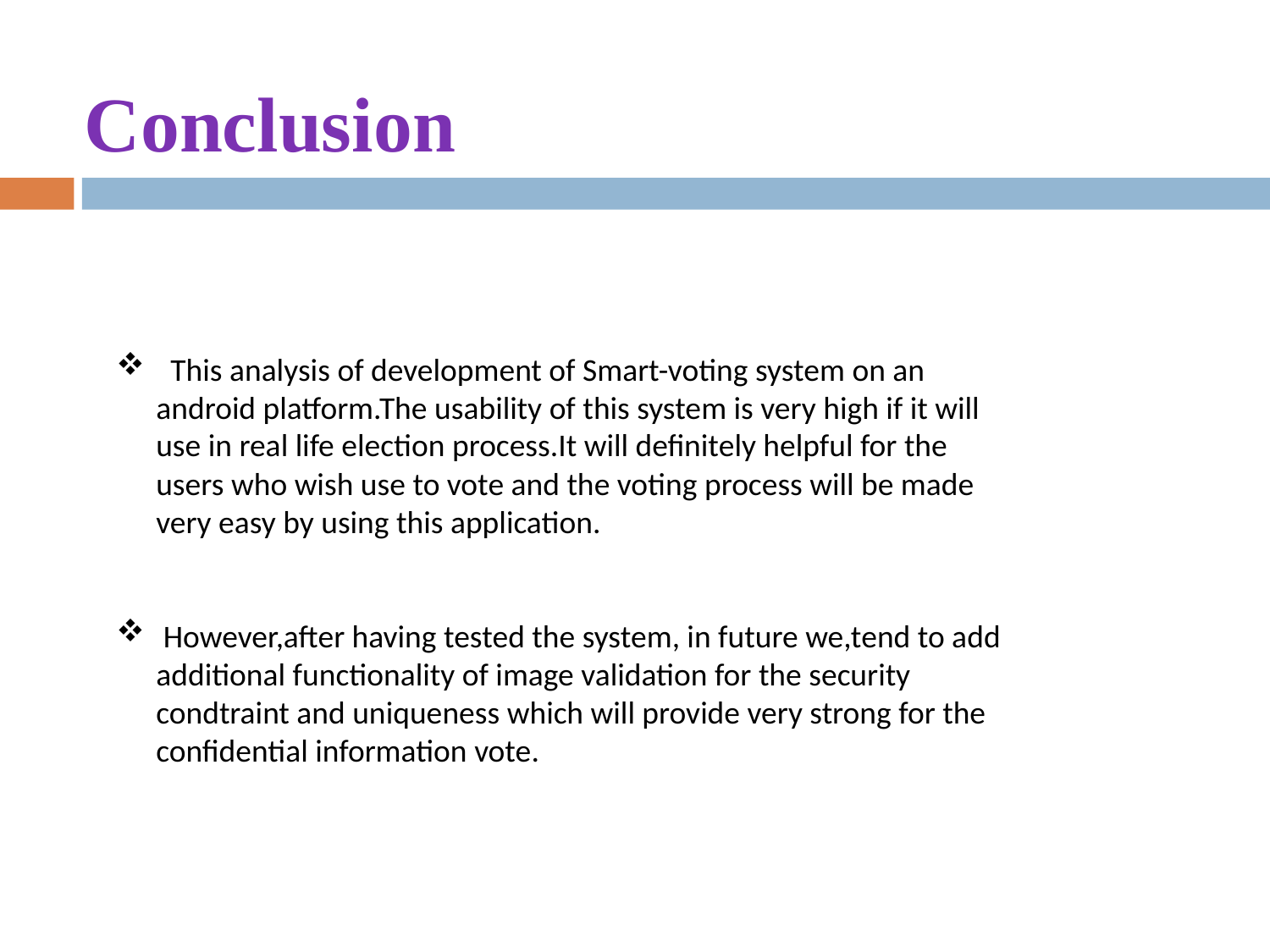

# Conclusion
  This analysis of development of Smart-voting system on an android platform.The usability of this system is very high if it will use in real life election process.It will definitely helpful for the users who wish use to vote and the voting process will be made very easy by using this application.

 However,after having tested the system, in future we,tend to add additional functionality of image validation for the security condtraint and uniqueness which will provide very strong for the confidential information vote.